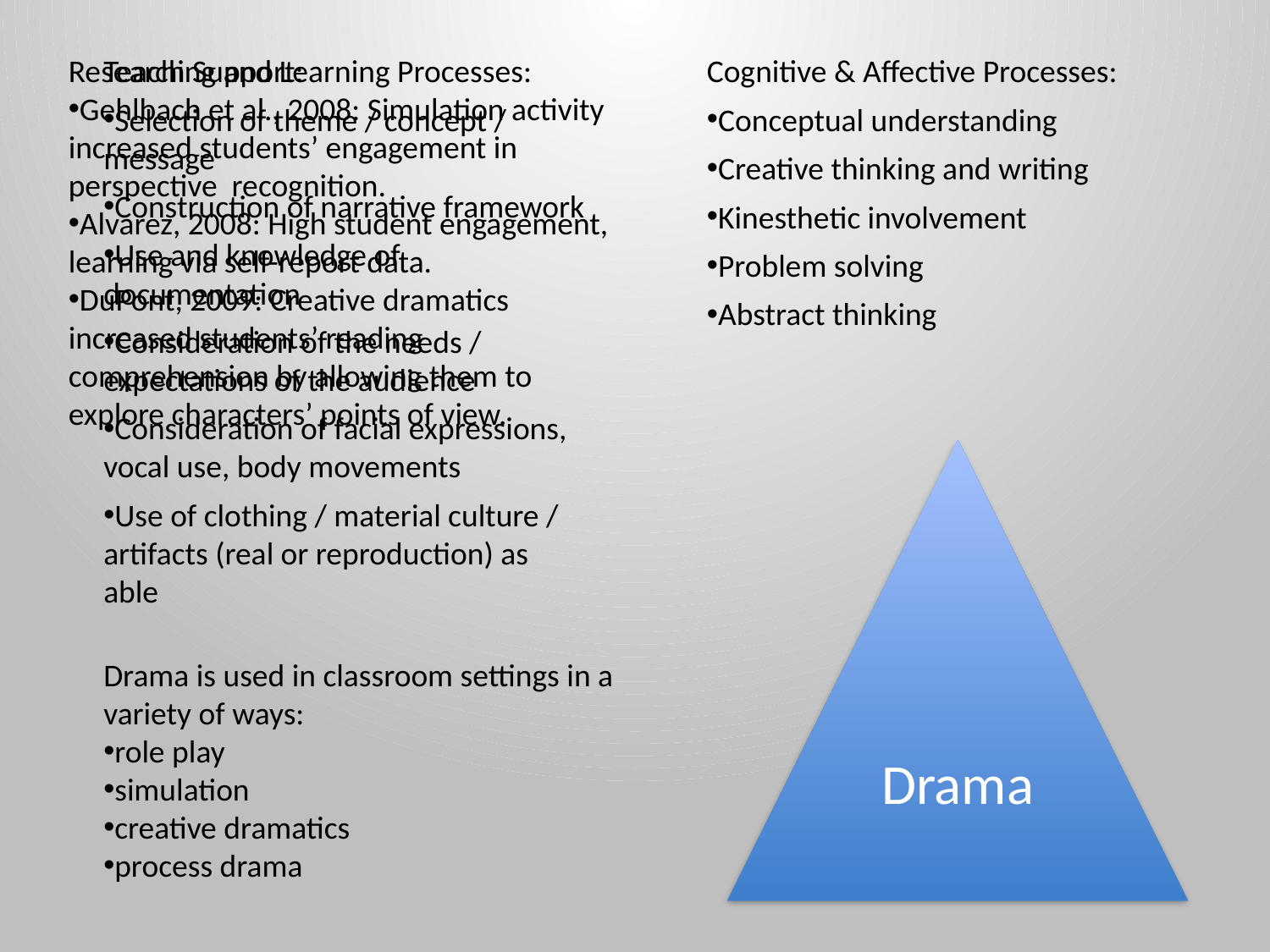

Research Support:
Gehlbach et al., 2008: Simulation activity increased students’ engagement in perspective  recognition.
Alvarez, 2008: High student engagement, learning via self-report data.
DuPont, 2009: Creative dramatics increased students’ reading comprehension by allowing them to explore characters’ points of view.
Teaching and Learning Processes:
Selection of theme / concept / message
Construction of narrative framework
Use and knowledge of documentation
Consideration of the needs / expectations of the audience
Consideration of facial expressions, vocal use, body movements
Use of clothing / material culture / artifacts (real or reproduction) as able

Cognitive & Affective Processes:
Conceptual understanding
Creative thinking and writing
Kinesthetic involvement
Problem solving
Abstract thinking

Drama
Drama is used in classroom settings in a variety of ways:
role play
simulation
creative dramatics
process drama